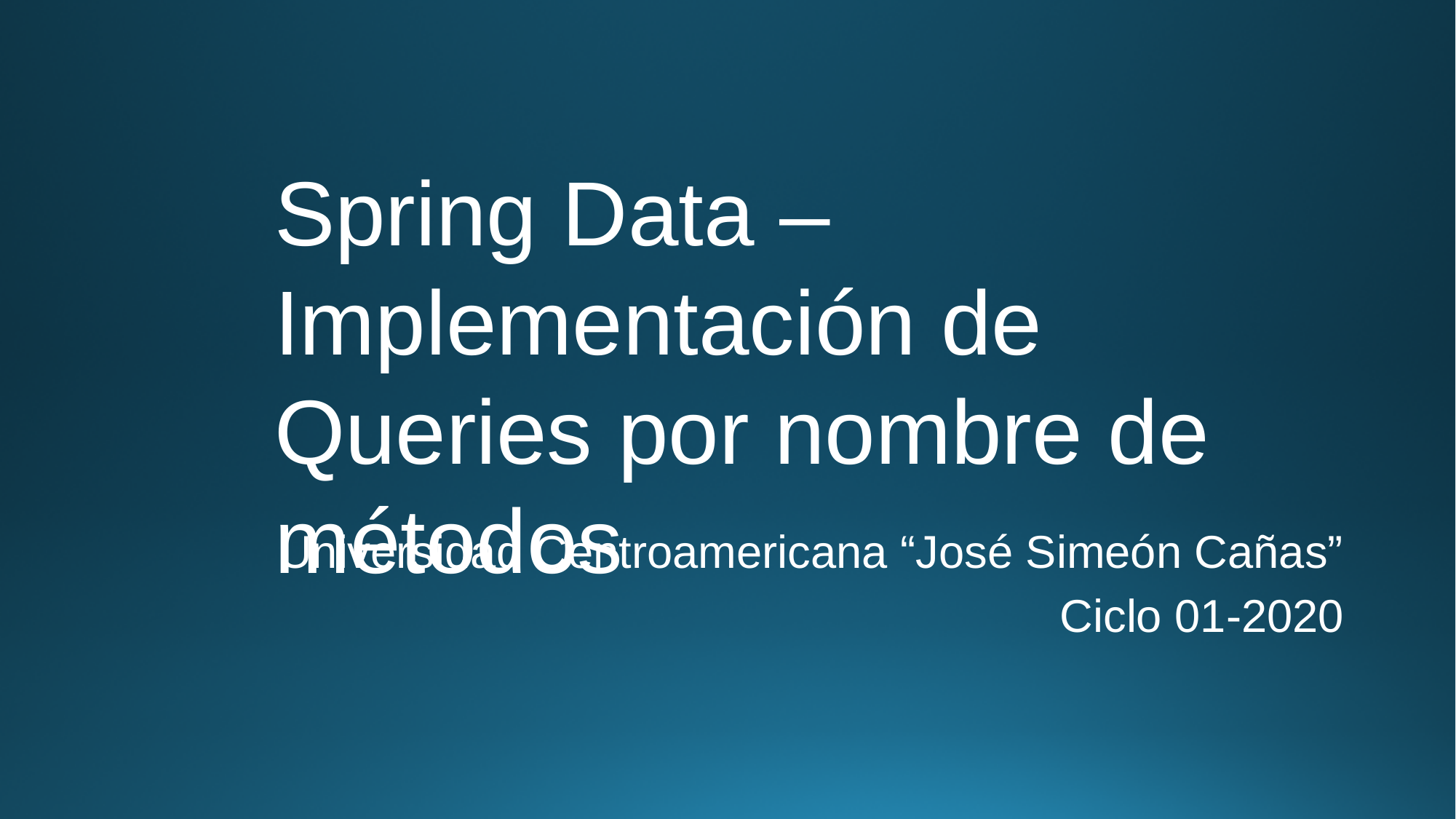

Spring Data – Implementación de Queries por nombre de métodos
Universidad Centroamericana “José Simeón Cañas”
Ciclo 01-2020